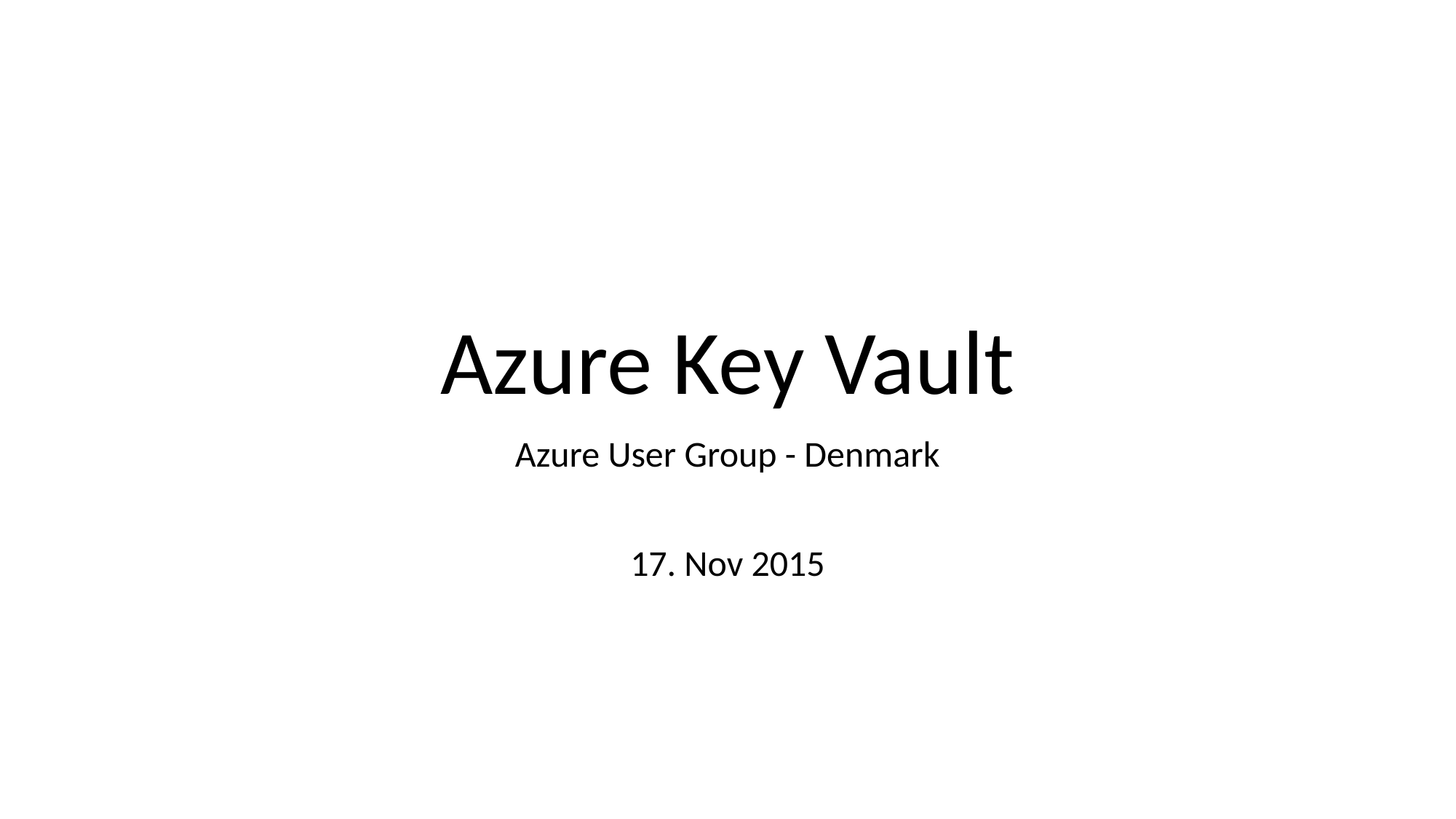

# Azure Key Vault
Azure User Group - Denmark

17. Nov 2015